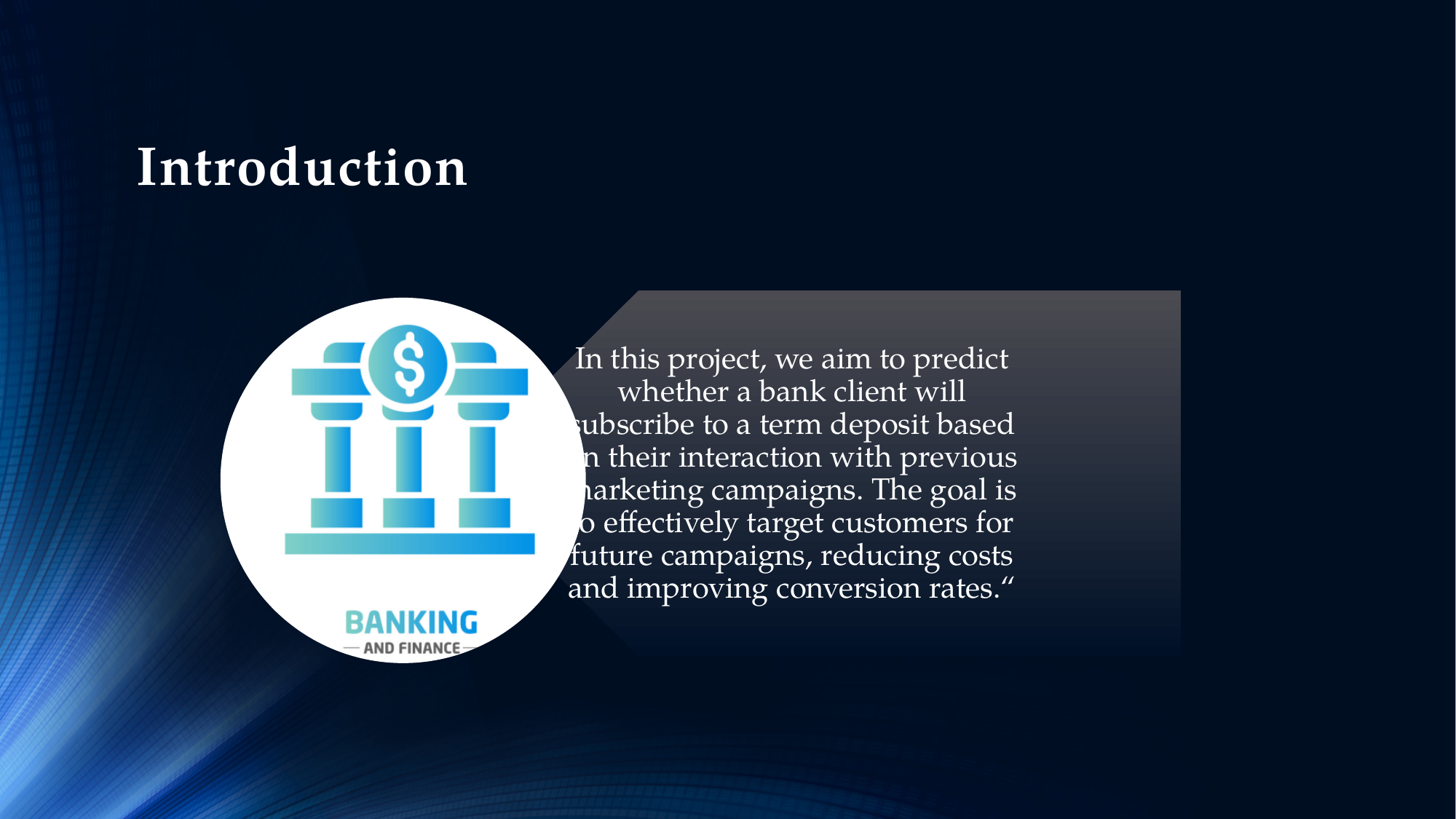

# Introduction
In this project, we aim to predict whether a bank client will subscribe to a term deposit based on their interaction with previous marketing campaigns. The goal is to effectively target customers for future campaigns, reducing costs and improving conversion rates.“